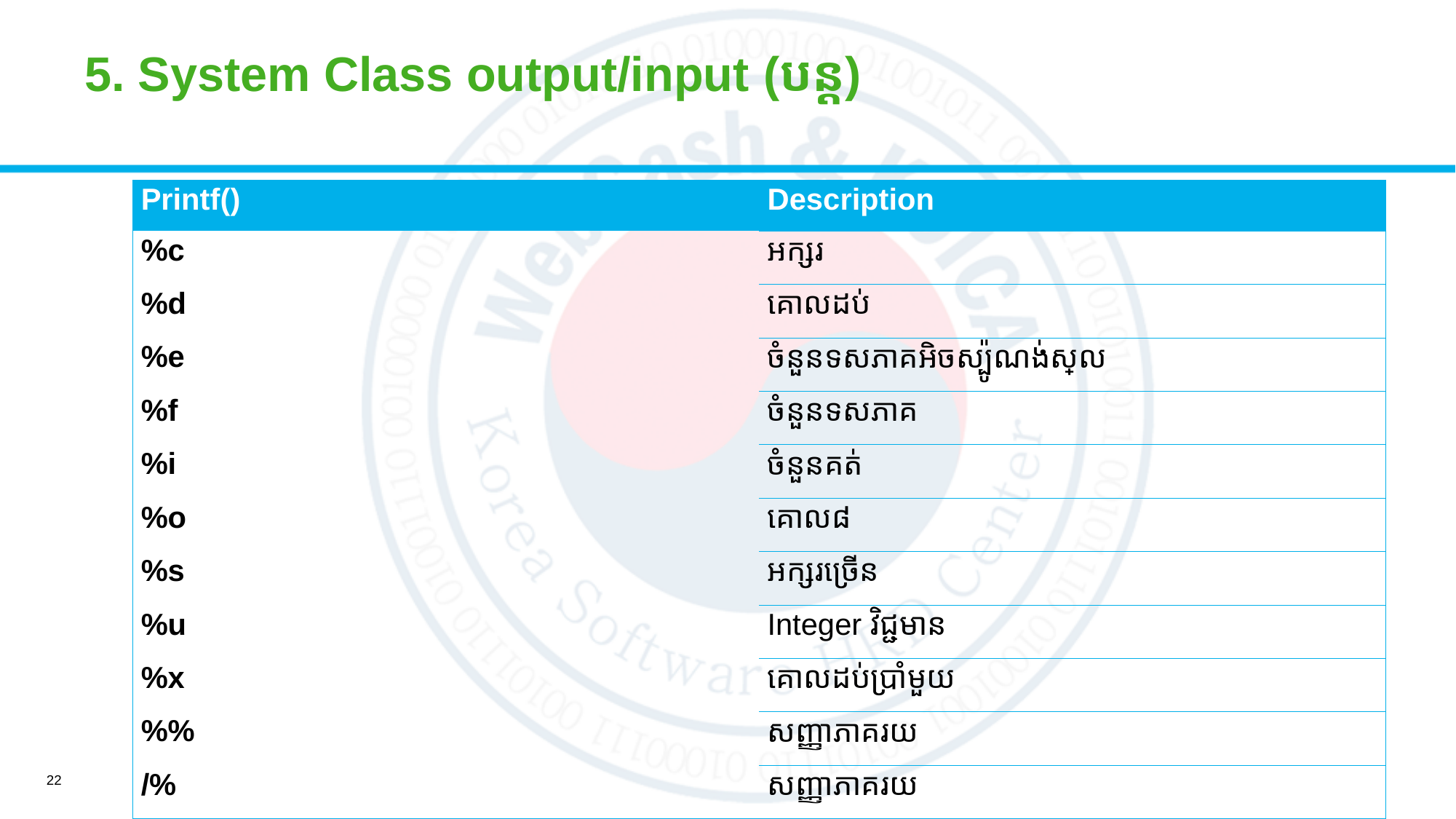

# 5. System Class output/input (បន្ត)
| Printf() | Description |
| --- | --- |
| %c | អក្សរ |
| %d | គោលដប់ |
| %e | ចំនួនទសភាគអិចស្ប៉ូណង់ស្យែល |
| %f | ចំនួនទសភាគ |
| %i | ចំនួនគត់ |
| %o | គោល៨ |
| %s | អក្សរច្រើន |
| %u | Integer វិជ្ជមាន |
| %x | គោលដប់ប្រាំមួយ |
| %% | សញ្ញាភាគរយ |
| /% | សញ្ញាភាគរយ |
22